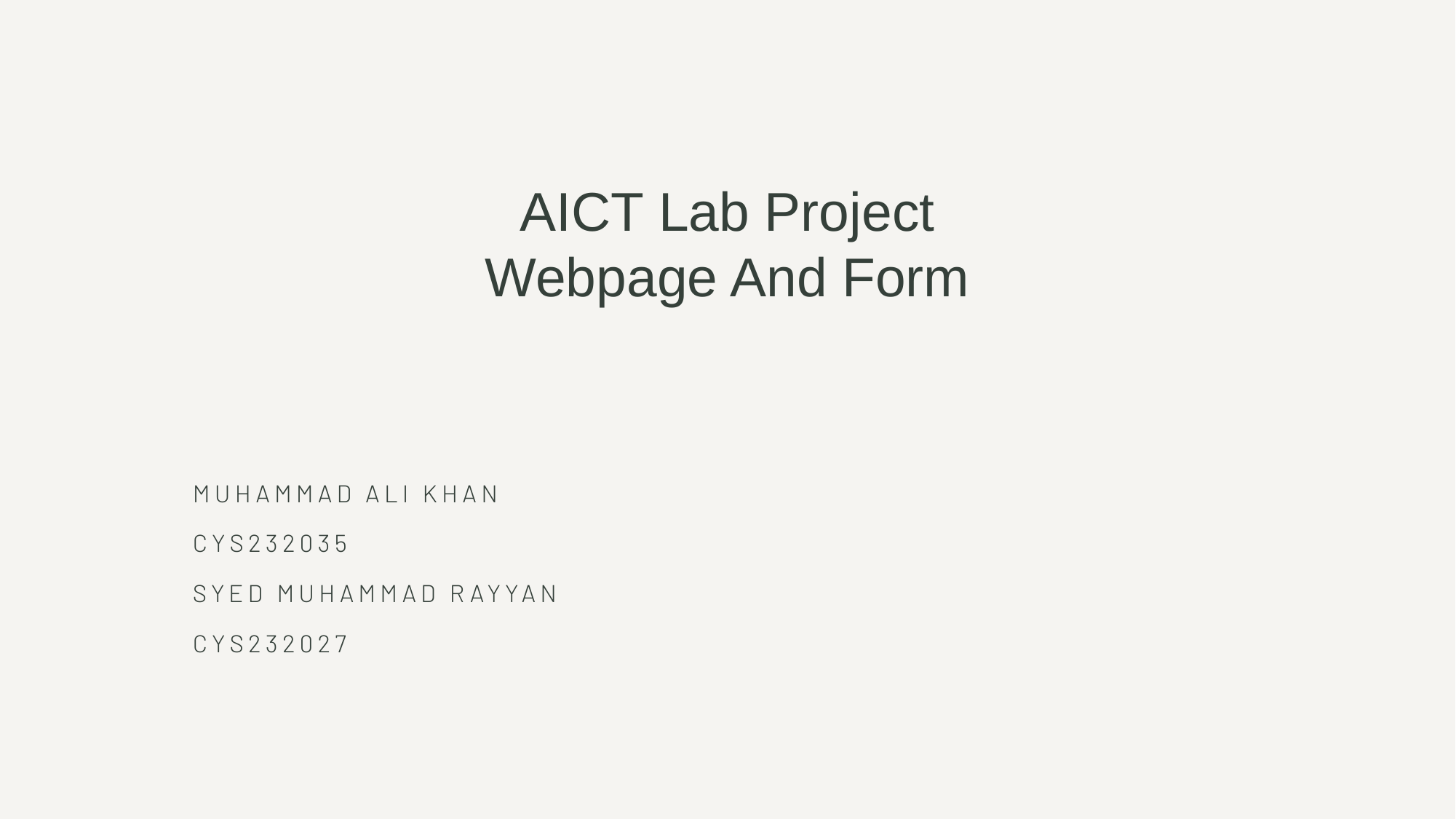

# AICT Lab Project Webpage And Form
Muhammad Ali Khan
CYS232035
Syed Muhammad Rayyan
CYS232027